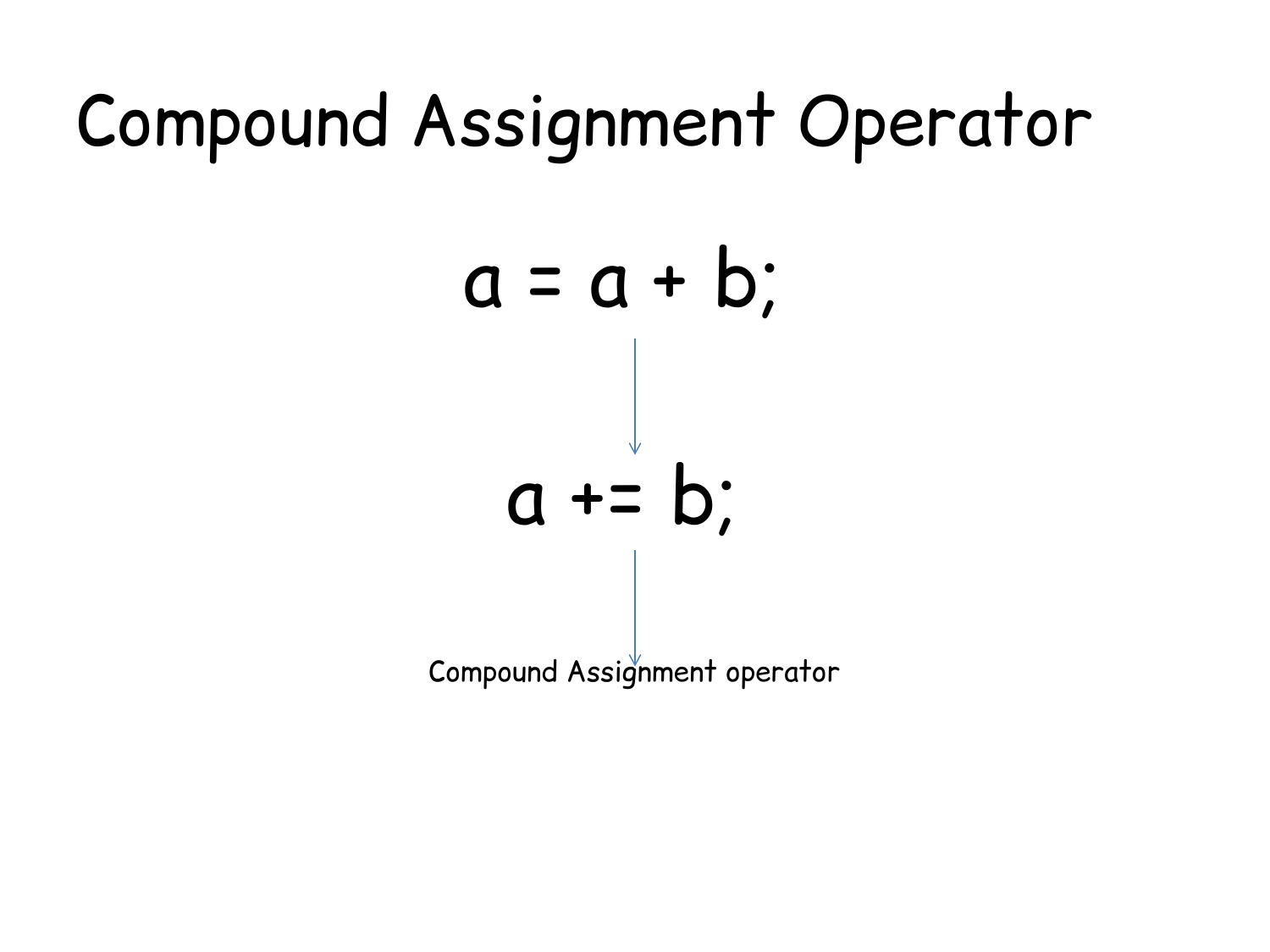

# Compound Assignment Operator
a = a + b;

a += b;

Compound Assignment operator